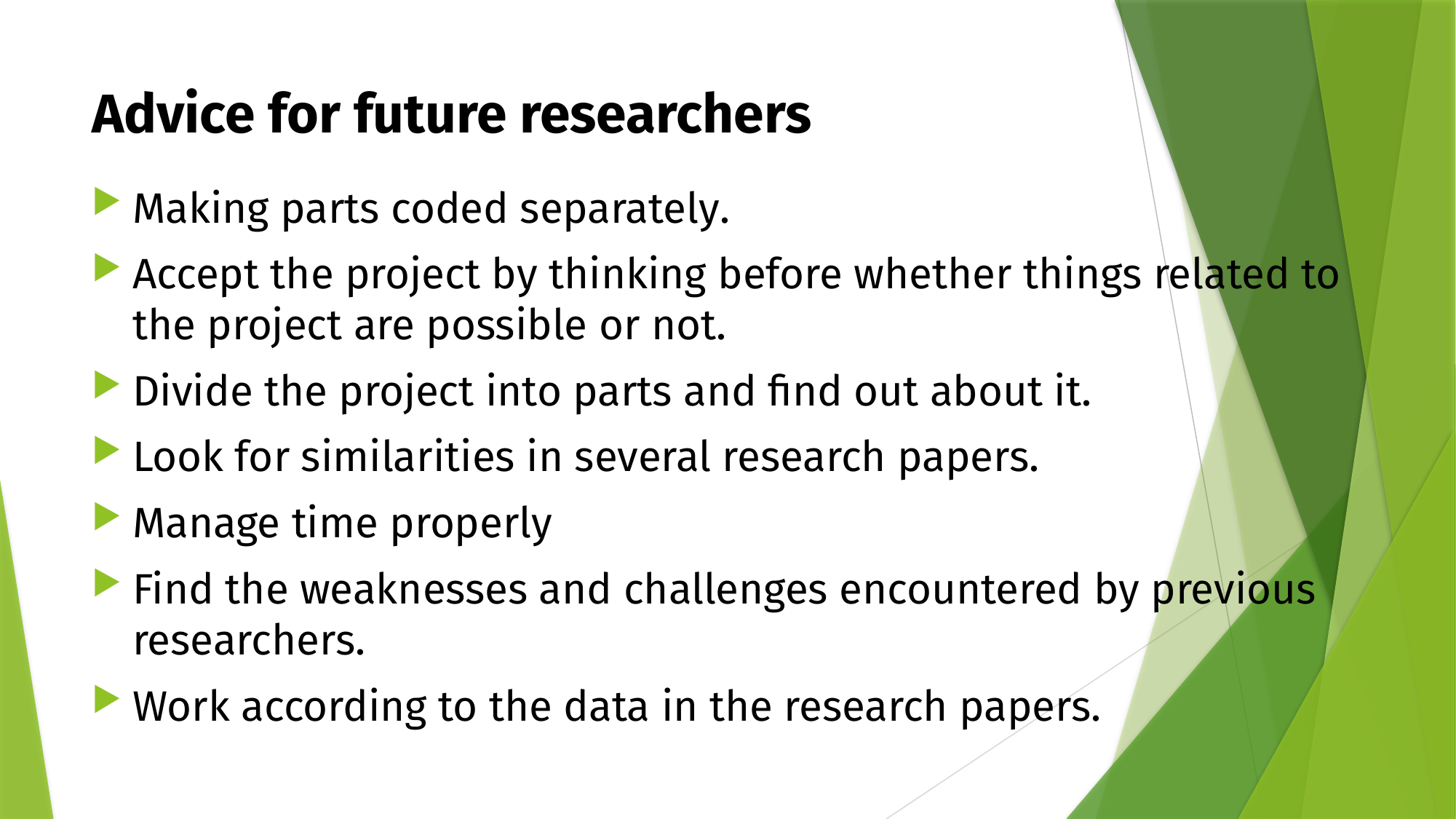

# Advice for future researchers
Making parts coded separately.
Accept the project by thinking before whether things related to the project are possible or not.
Divide the project into parts and find out about it.
Look for similarities in several research papers.
Manage time properly
Find the weaknesses and challenges encountered by previous researchers.
Work according to the data in the research papers.